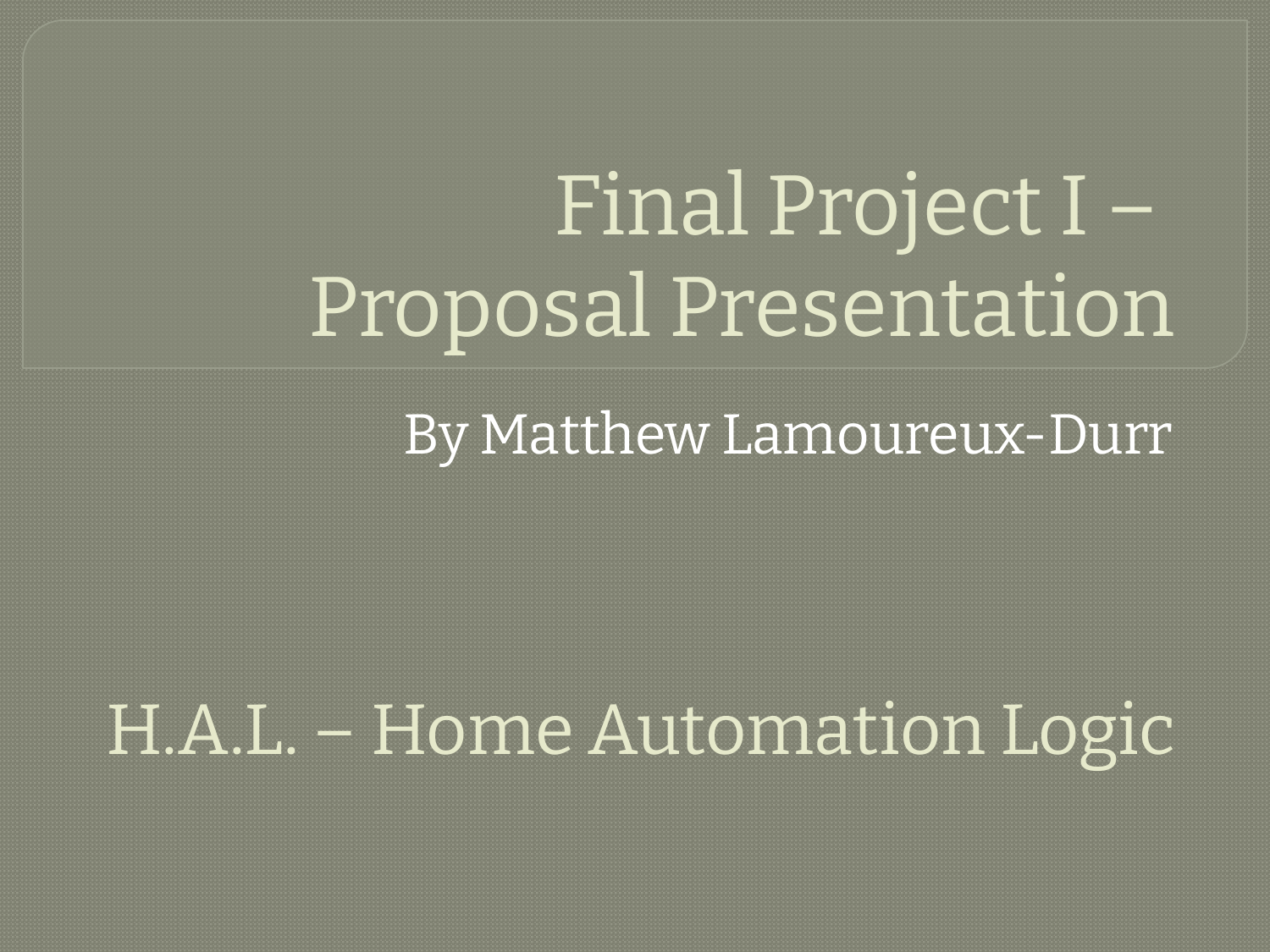

# Final Project I – Proposal Presentation
By Matthew Lamoureux-Durr
H.A.L. – Home Automation Logic